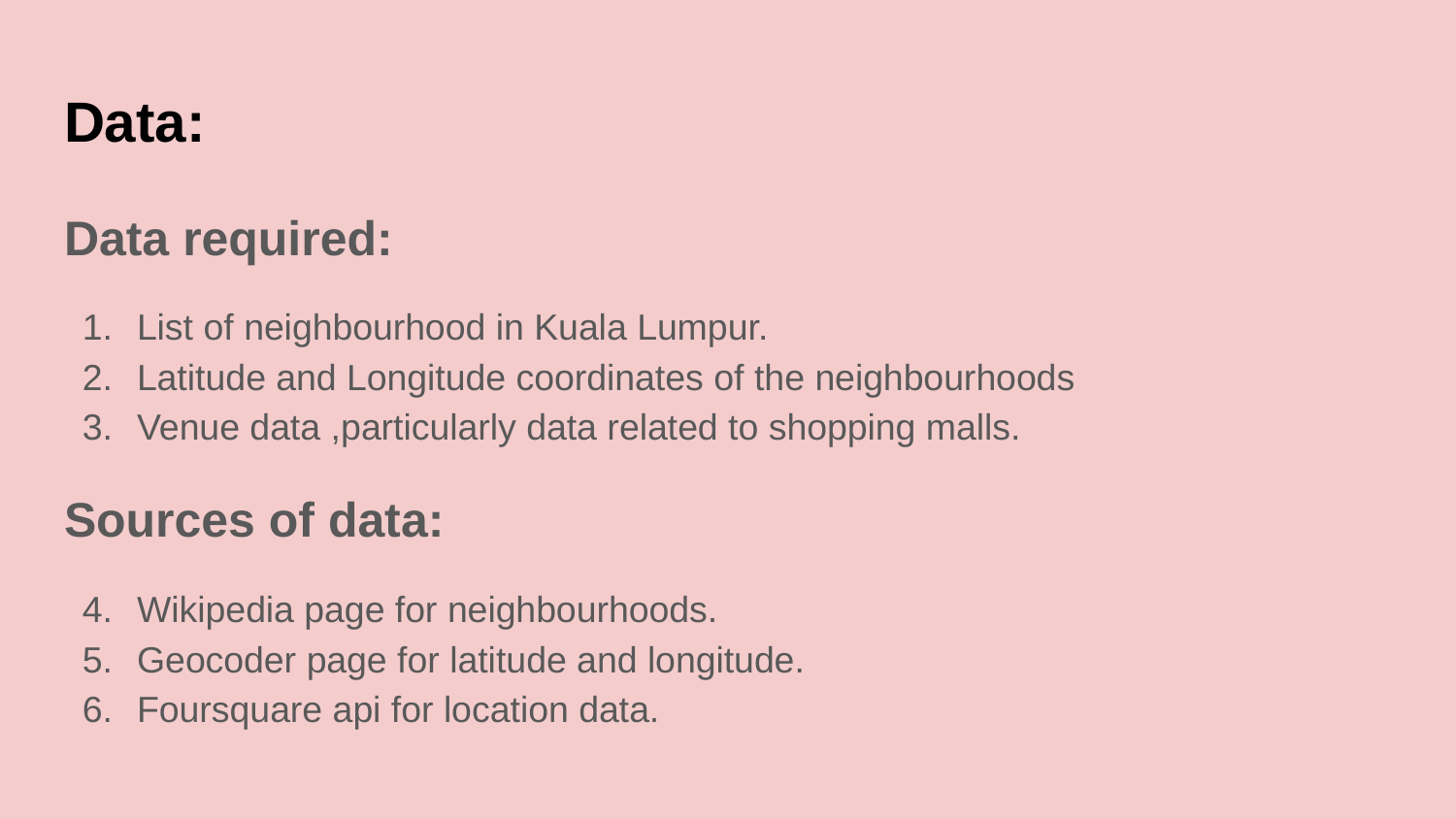

# Data:
Data required:
List of neighbourhood in Kuala Lumpur.
Latitude and Longitude coordinates of the neighbourhoods
Venue data ,particularly data related to shopping malls.
Sources of data:
Wikipedia page for neighbourhoods.
Geocoder page for latitude and longitude.
Foursquare api for location data.